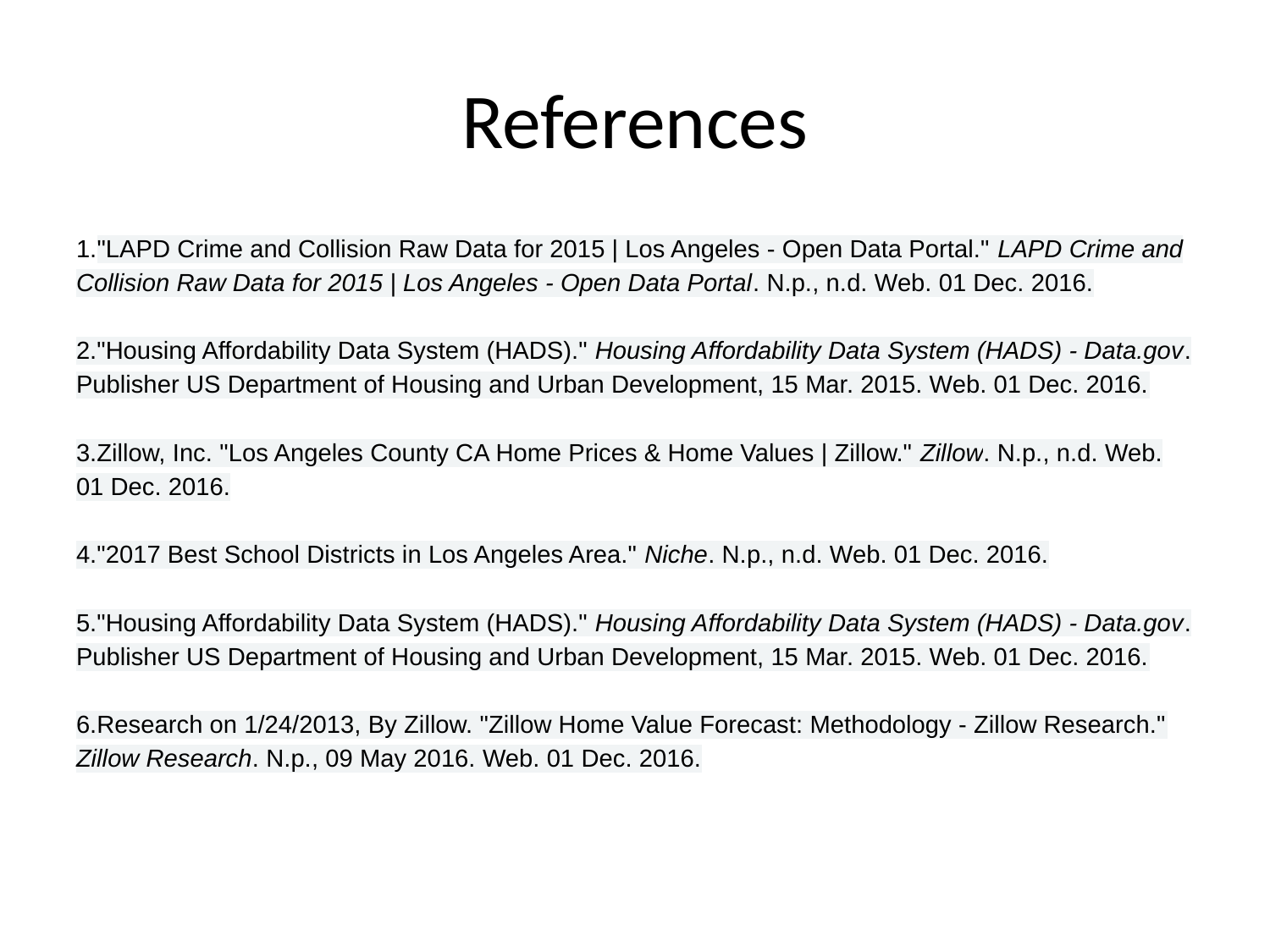

# References

1."LAPD Crime and Collision Raw Data for 2015 | Los Angeles - Open Data Portal." LAPD Crime and Collision Raw Data for 2015 | Los Angeles - Open Data Portal. N.p., n.d. Web. 01 Dec. 2016.

2."Housing Affordability Data System (HADS)." Housing Affordability Data System (HADS) - Data.gov. Publisher US Department of Housing and Urban Development, 15 Mar. 2015. Web. 01 Dec. 2016.

3.Zillow, Inc. "Los Angeles County CA Home Prices & Home Values | Zillow." Zillow. N.p., n.d. Web. 01 Dec. 2016.

4."2017 Best School Districts in Los Angeles Area." Niche. N.p., n.d. Web. 01 Dec. 2016.

5."Housing Affordability Data System (HADS)." Housing Affordability Data System (HADS) - Data.gov. Publisher US Department of Housing and Urban Development, 15 Mar. 2015. Web. 01 Dec. 2016.

6.Research on 1/24/2013, By Zillow. "Zillow Home Value Forecast: Methodology - Zillow Research." Zillow Research. N.p., 09 May 2016. Web. 01 Dec. 2016.